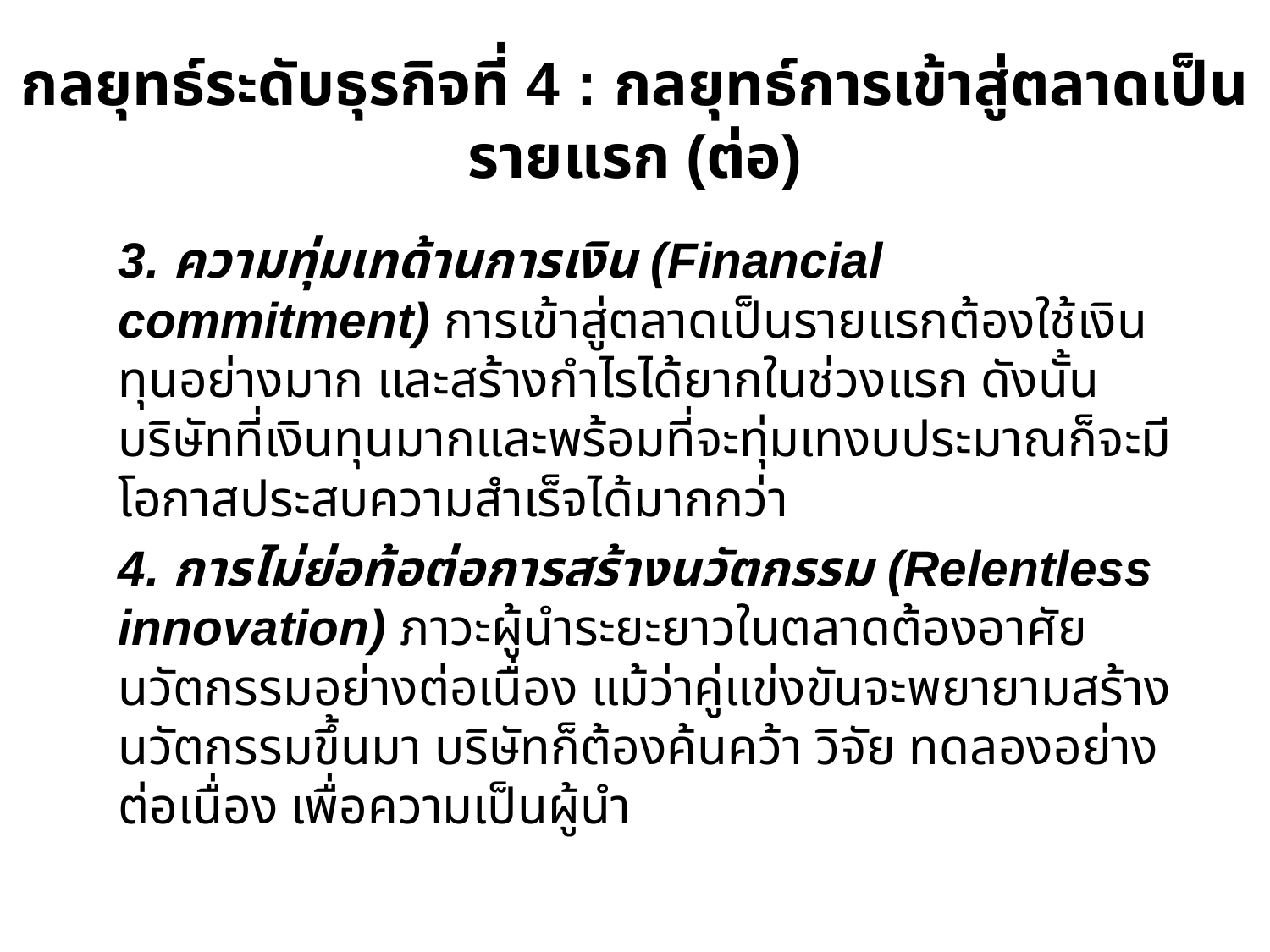

# กลยุทธ์ระดับธุรกิจที่ 4 : กลยุทธ์การเข้าสู่ตลาดเป็นรายแรก (ต่อ)
		3. ความทุ่มเทด้านการเงิน (Financial commitment) การเข้าสู่ตลาดเป็นรายแรกต้องใช้เงินทุนอย่างมาก และสร้างกำไรได้ยากในช่วงแรก ดังนั้น บริษัทที่เงินทุนมากและพร้อมที่จะทุ่มเทงบประมาณก็จะมีโอกาสประสบความสำเร็จได้มากกว่า
		4. การไม่ย่อท้อต่อการสร้างนวัตกรรม (Relentless innovation) ภาวะผู้นำระยะยาวในตลาดต้องอาศัยนวัตกรรมอย่างต่อเนื่อง แม้ว่าคู่แข่งขันจะพยายามสร้างนวัตกรรมขึ้นมา บริษัทก็ต้องค้นคว้า วิจัย ทดลองอย่างต่อเนื่อง เพื่อความเป็นผู้นำ